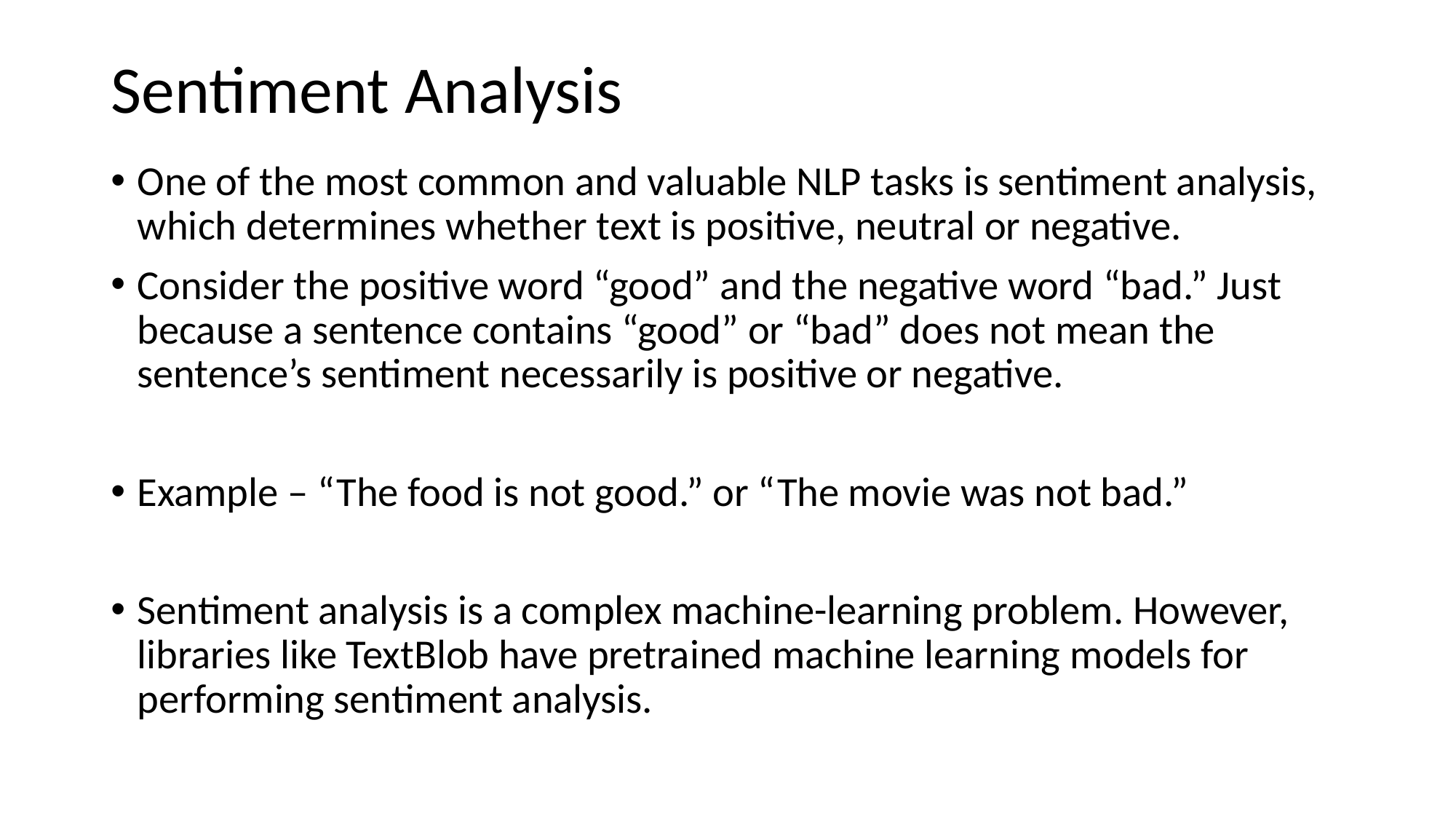

# Sentiment Analysis
One of the most common and valuable NLP tasks is sentiment analysis, which determines whether text is positive, neutral or negative.
Consider the positive word “good” and the negative word “bad.” Just because a sentence contains “good” or “bad” does not mean the sentence’s sentiment necessarily is positive or negative.

Example – “The food is not good.” or “The movie was not bad.”

Sentiment analysis is a complex machine-learning problem. However, libraries like TextBlob have pretrained machine learning models for performing sentiment analysis.